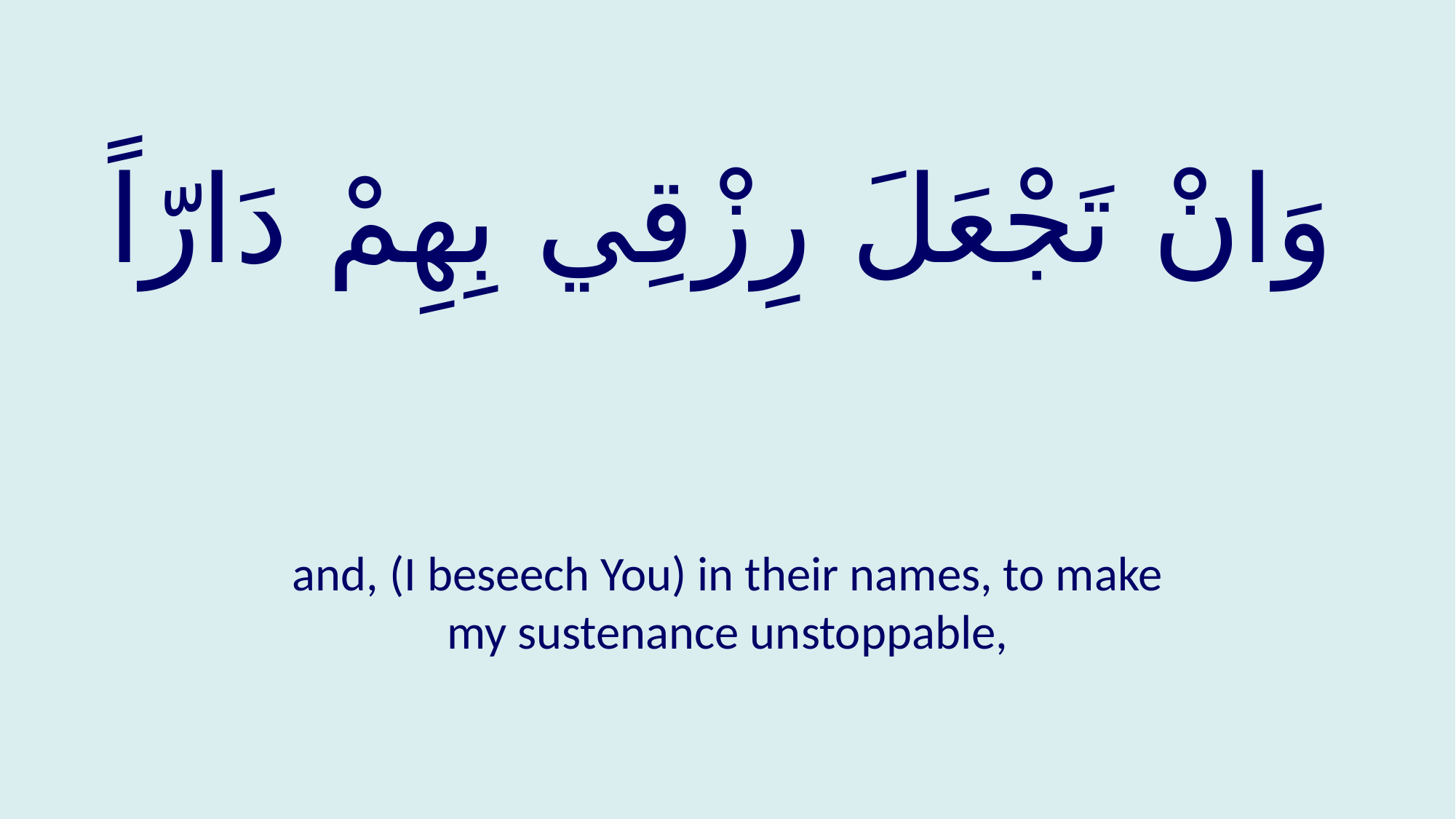

# وَانْ تَجْعَلَ رِزْقِي بِهِمْ دَارّاً
and, (I beseech You) in their names, to make my sustenance unstoppable,